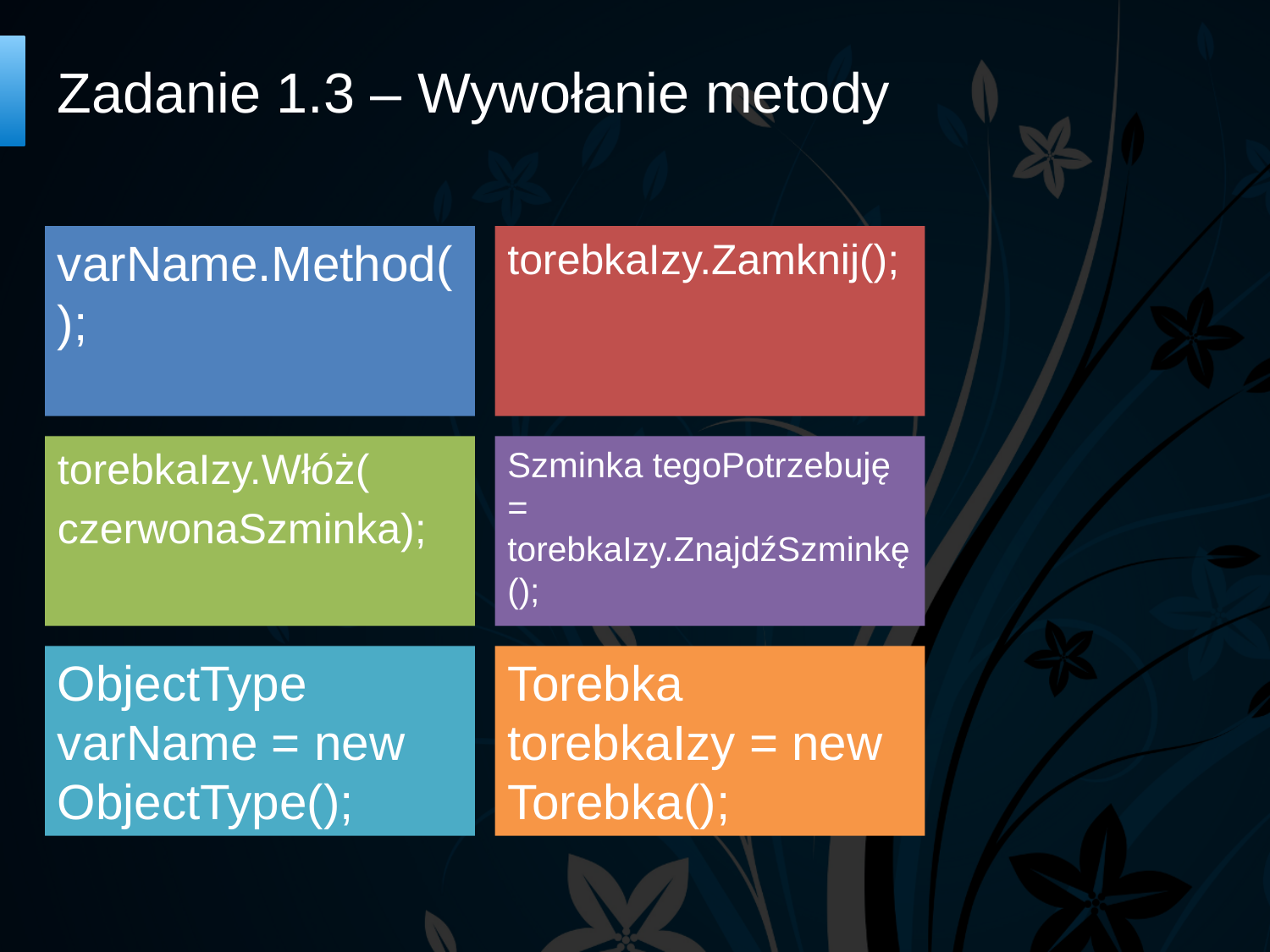

# Zadanie 1.3 – Wywołanie metody
varName.Method();
torebkaIzy.Zamknij();
torebkaIzy.Włóż(
czerwonaSzminka);

Szminka tegoPotrzebuję = torebkaIzy.ZnajdźSzminkę();
ObjectType varName = new ObjectType();

Torebka torebkaIzy = new Torebka();